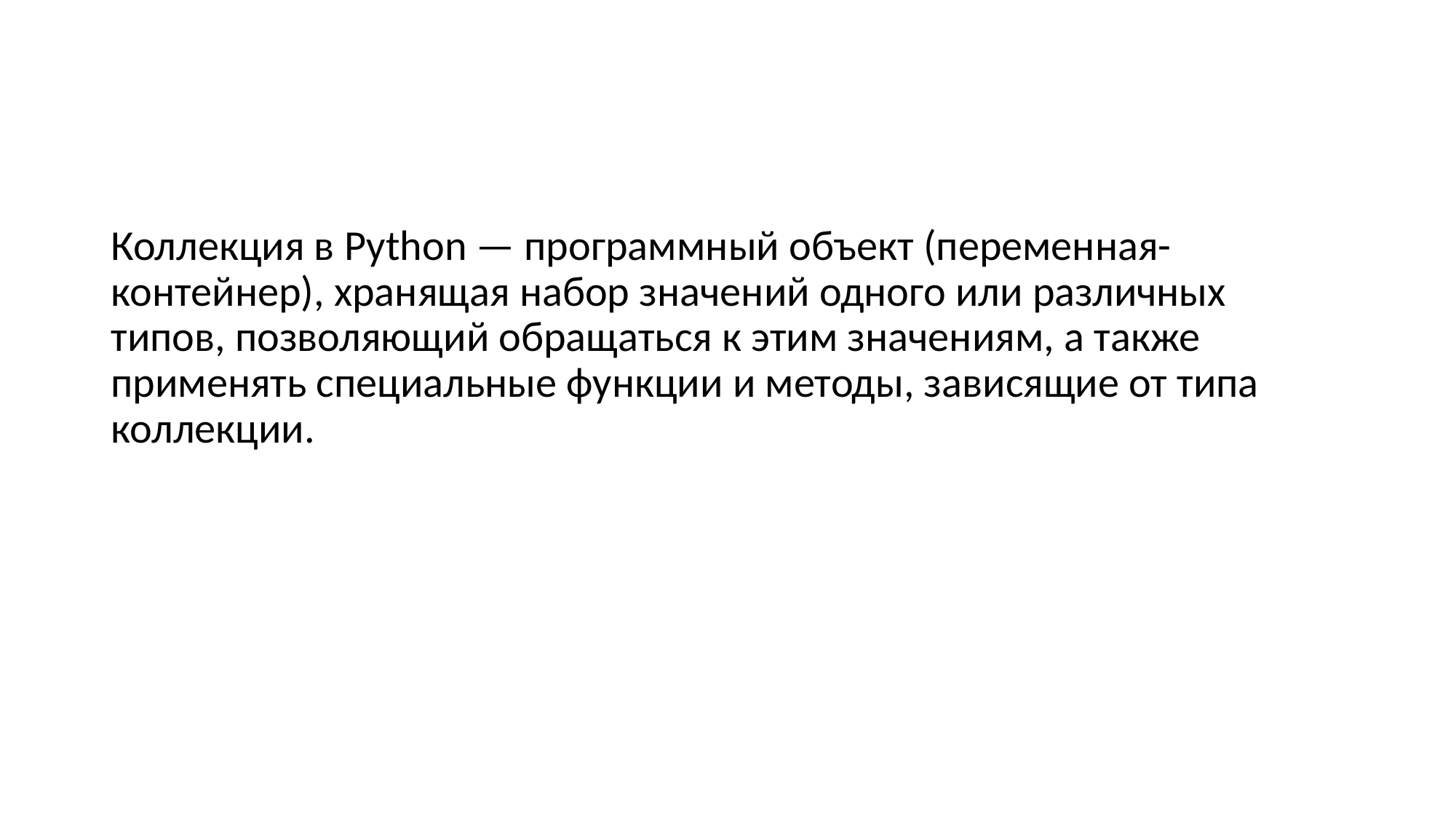

#
Коллекция в Python — программный объект (переменная-контейнер), хранящая набор значений одного или различных типов, позволяющий обращаться к этим значениям, а также применять специальные функции и методы, зависящие от типа коллекции.